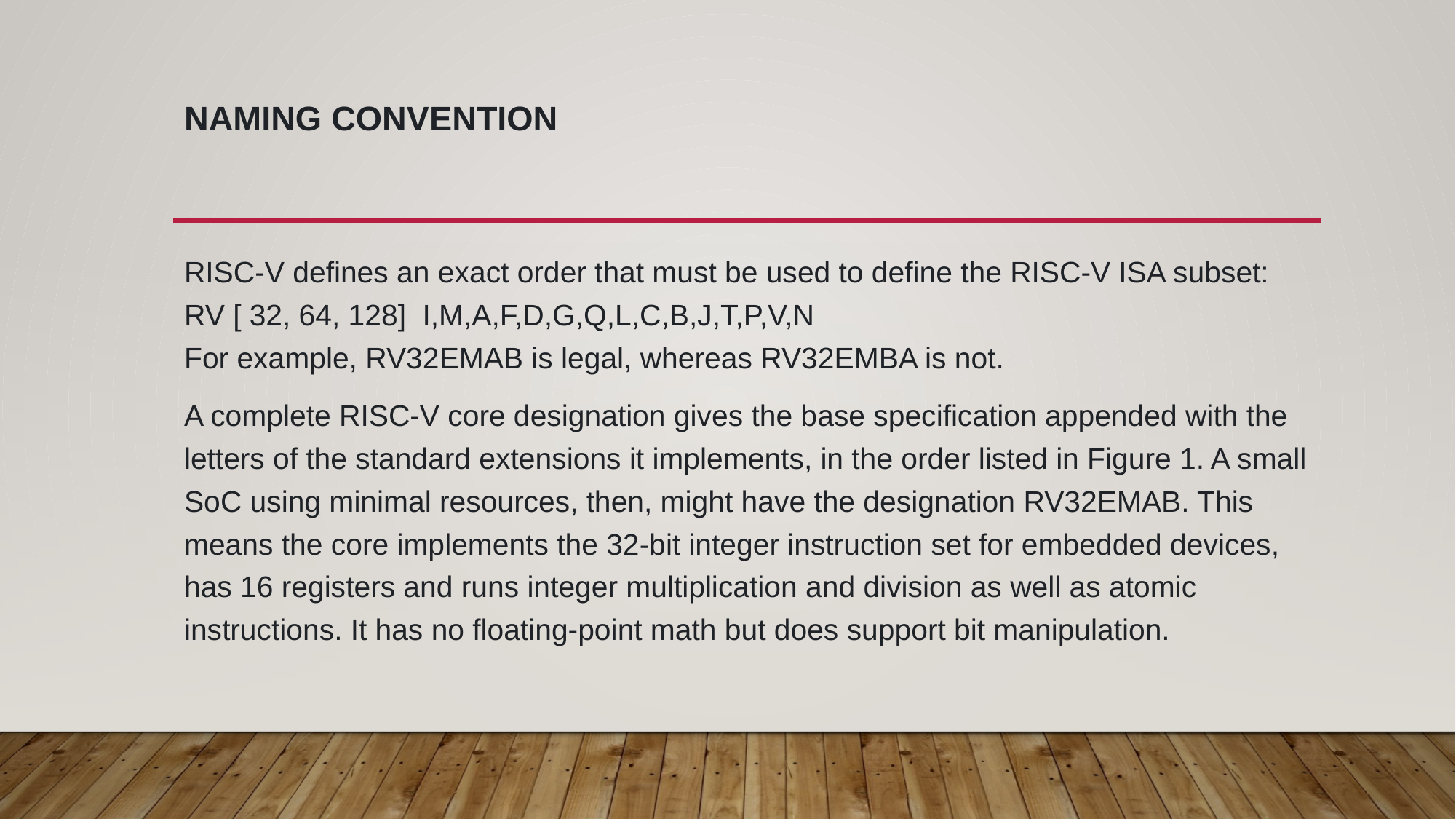

# Naming Convention
RISC-V defines an exact order that must be used to define the RISC-V ISA subset:
RV [ 32, 64, 128]  I,M,A,F,D,G,Q,L,C,B,J,T,P,V,N
For example, RV32EMAB is legal, whereas RV32EMBA is not.
A complete RISC-V core designation gives the base specification appended with the letters of the standard extensions it implements, in the order listed in Figure 1. A small SoC using minimal resources, then, might have the designation RV32EMAB. This means the core implements the 32-bit integer instruction set for embedded devices, has 16 registers and runs integer multiplication and division as well as atomic instructions. It has no floating-point math but does support bit manipulation.